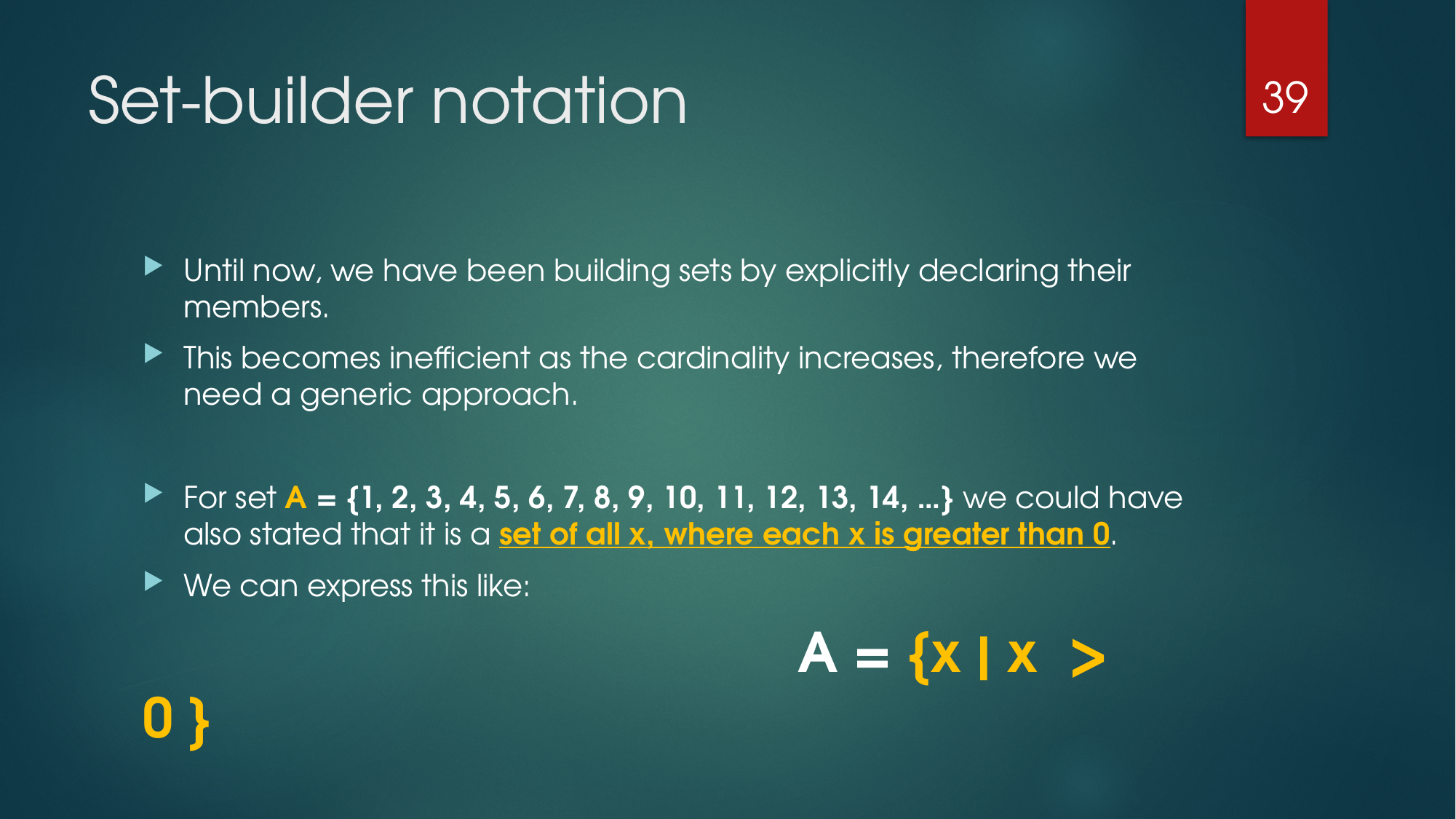

39
# Set-builder notation
Until now, we have been building sets by explicitly declaring their members.
This becomes inefficient as the cardinality increases, therefore we need a generic approach.

For set A = {1, 2, 3, 4, 5, 6, 7, 8, 9, 10, 11, 12, 13, 14, …} we could have also stated that it is a set of all x, where each x is greater than 0.
We can express this like:
						A = {x | x  > 0 }